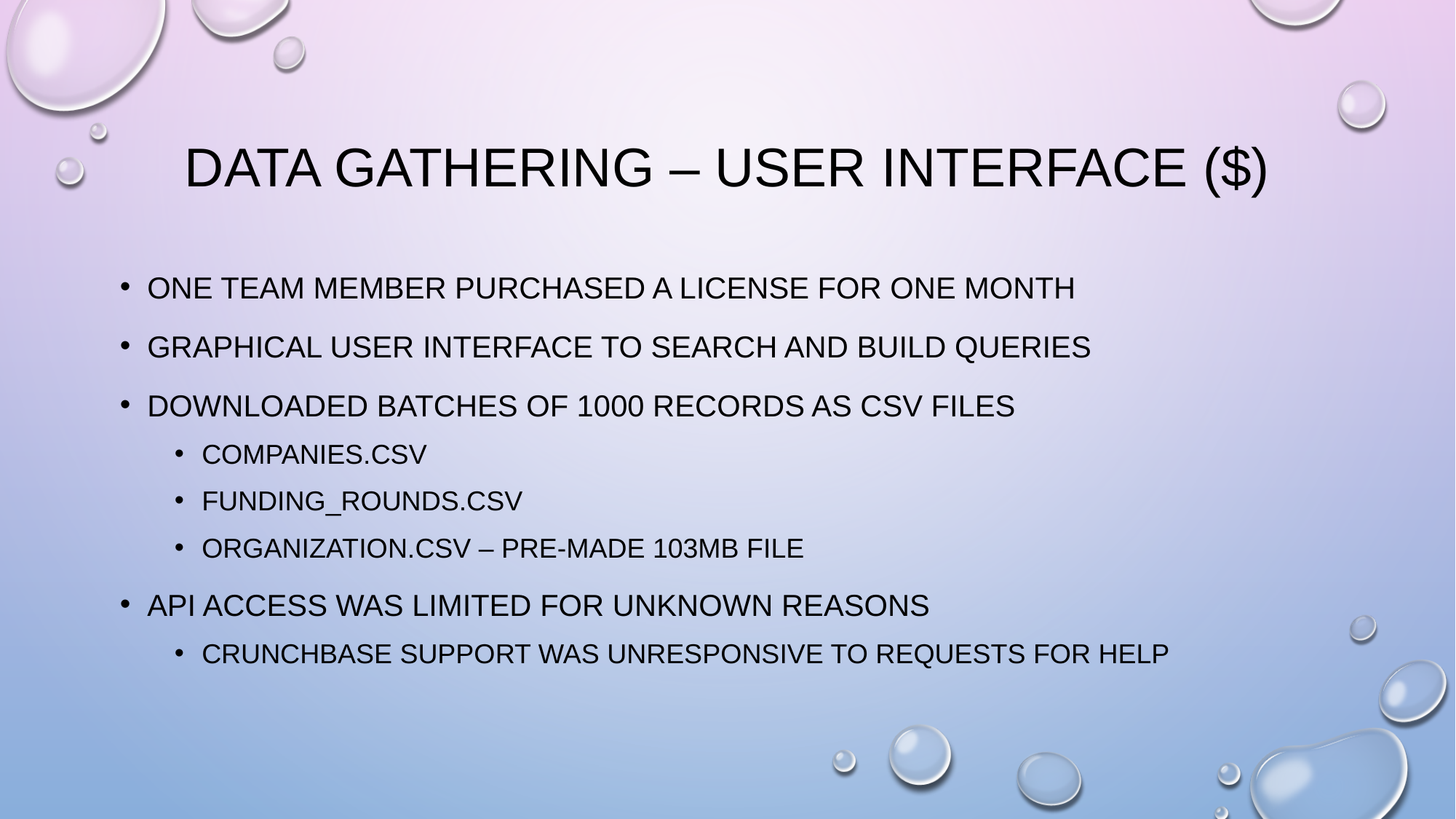

# Data Gathering – User interface ($)
One Team member purchased a license for one month
Graphical user interface to search and build queries
Downloaded batches of 1000 records as csv files
Companies.csv
Funding_rounds.csv
Organization.csv – pre-made 103mb file
API access was limited for unknown reasons
Crunchbase support was unresponsive to requests for help